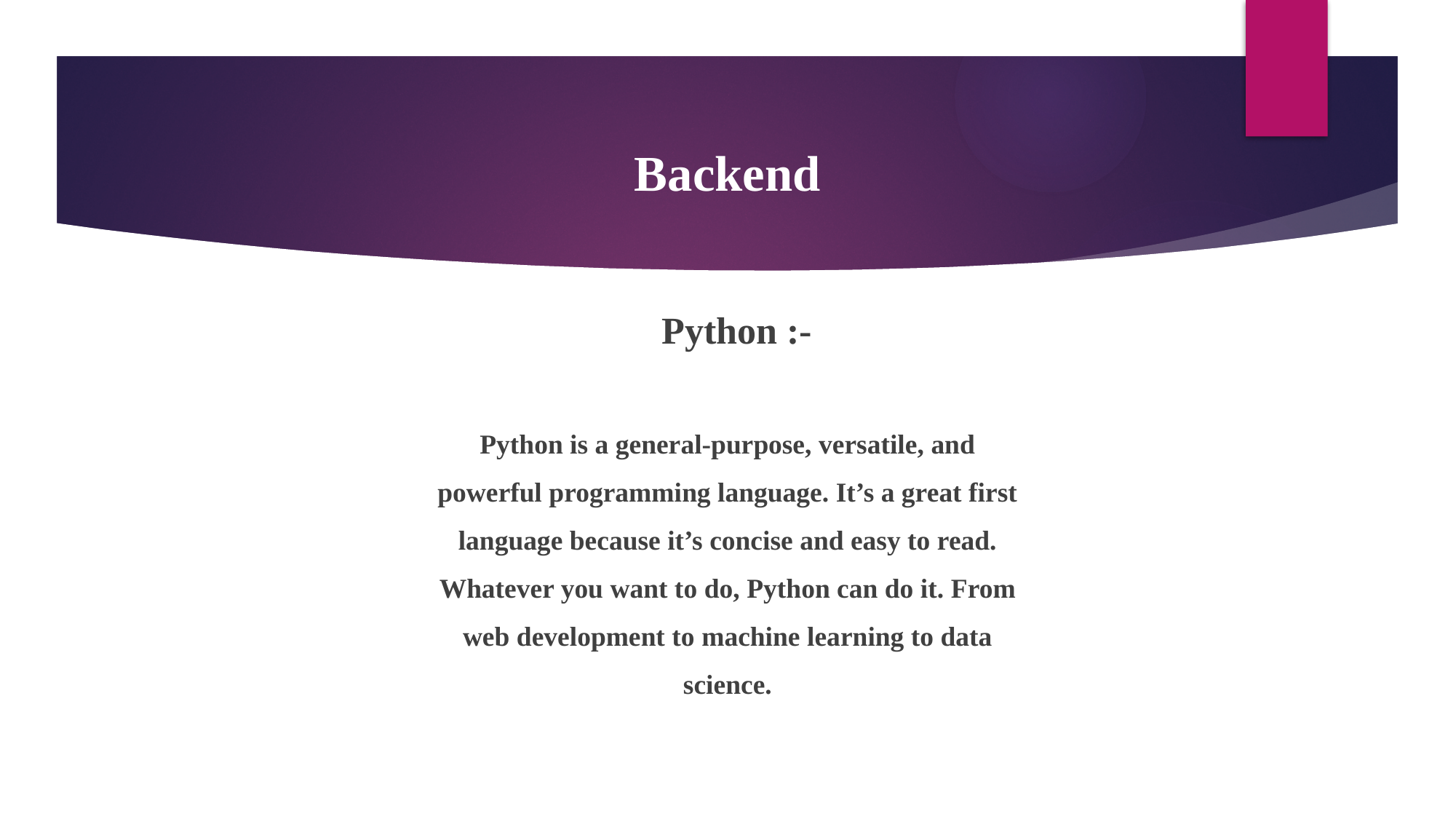

Backend

  Python :-

Python is a general-purpose, versatile, and
powerful programming language. It’s a great first
language because it’s concise and easy to read.
Whatever you want to do, Python can do it. From
web development to machine learning to data
science.